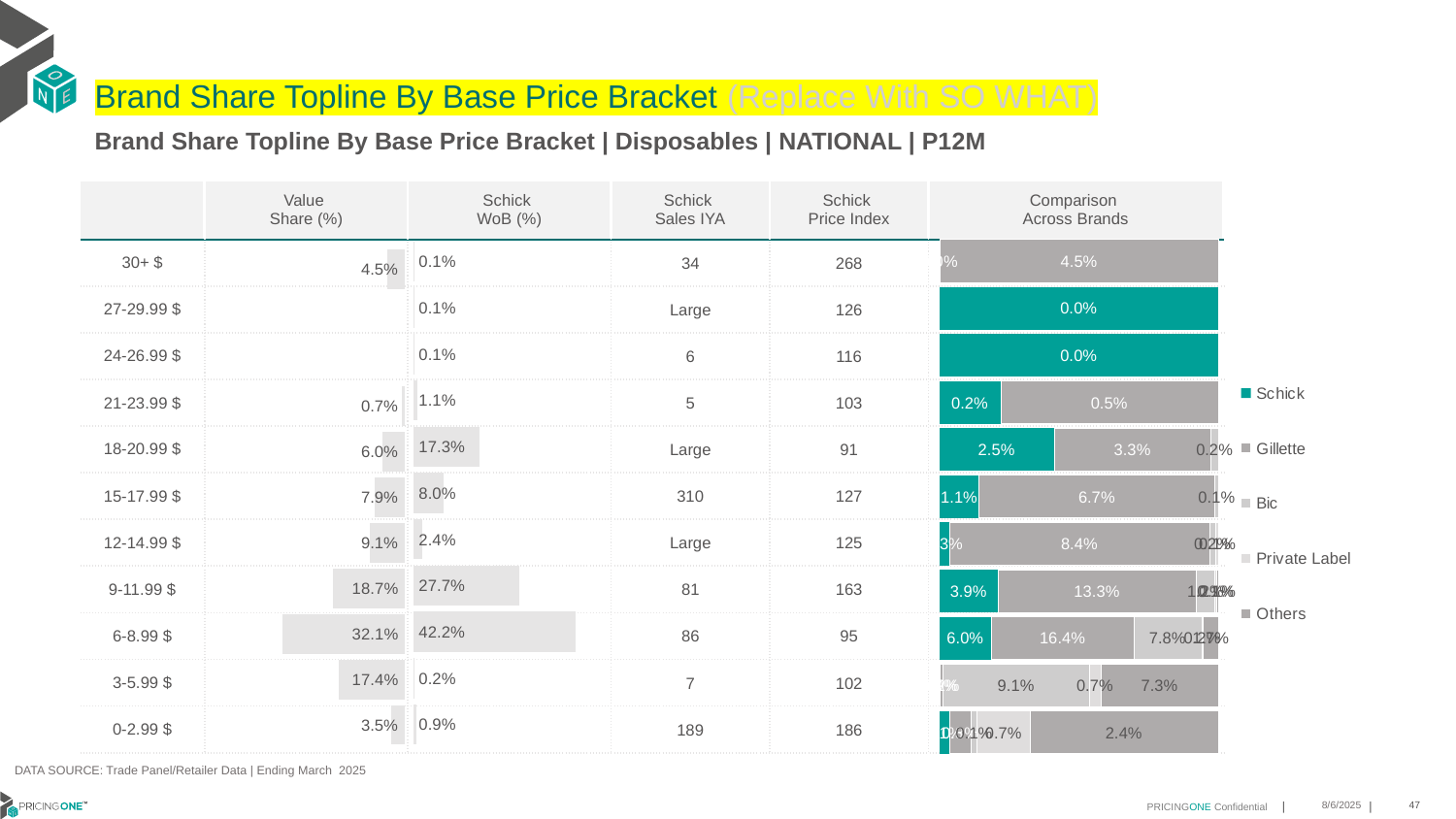

# Brand Share Topline By Base Price Bracket (Replace With SO WHAT)
Brand Share Topline By Base Price Bracket | Disposables | NATIONAL | P12M
|  | Value Share (%) | Schick WoB (%) | Schick Sales IYA | Schick Price Index | Comparison Across Brands |
| --- | --- | --- | --- | --- | --- |
| 30+ $ |  |  | 34 | 268 |  |
| 27-29.99 $ |  |  | Large | 126 |  |
| 24-26.99 $ |  |  | 6 | 116 |  |
| 21-23.99 $ |  |  | 5 | 103 |  |
| 18-20.99 $ |  |  | Large | 91 |  |
| 15-17.99 $ |  |  | 310 | 127 |  |
| 12-14.99 $ |  |  | Large | 125 |  |
| 9-11.99 $ |  |  | 81 | 163 |  |
| 6-8.99 $ |  |  | 86 | 95 |  |
| 3-5.99 $ |  |  | 7 | 102 |  |
| 0-2.99 $ |  |  | 189 | 186 |  |

### Chart

| Category | Schick | Gillette | Bic | Private Label | Others |
|---|---|---|---|---|---|
| 30+ $ | 0.00012931751340663648 | 0.04460077483436313 | None | None | None |
| 27-29.99 $ | 8.897017279815985e-05 | None | None | None | None |
| 24-26.99 $ | 0.00015058284889727877 | None | None | None | None |
| 21-23.99 $ | 0.001531283400055168 | 0.0054451222901806175 | None | None | None |
| 18-20.99 $ | 0.02451140354209569 | 0.03347320591375526 | 0.0015827892649329803 | None | None |
| 15-17.99 $ | 0.011255629561336989 | 0.06681140167427924 | 0.0010227639445202319 | None | None |
| 12-14.99 $ | 0.0034488823824444016 | 0.08436328956258397 | 0.00211352858812946 | 0.0007820512310243999 | None |
| 9-11.99 $ | 0.03911933281103723 | 0.13340473593900848 | 0.012359522261658679 | 0.0008586448792265537 | 0.0014678847553919422 |
| 6-8.99 $ | 0.05965440799943915 | 0.1643055100458108 | 0.0775467896067246 | 0.002084998442179742 | 0.017406153285388623 |
| 3-5.99 $ | 0.00022299987895797816 | 0.0019509471402694505 | 0.0913860375737595 | 0.007120425590564357 | 0.0731907237362908 |
| 0-2.99 $ | 0.0012523138145966338 | 0.0027608201766280583 | 0.0007195596078810348 | 0.006593875842959616 | 0.023605053650074547 |

### Chart

| Category | Value Share |
|---|---|
|  | 0.04473271623145222 |

### Chart

| Category | Brand WoB % |
|---|---|
|  | 0.0009 |
DATA SOURCE: Trade Panel/Retailer Data | Ending March  2025

8/6/2025
47